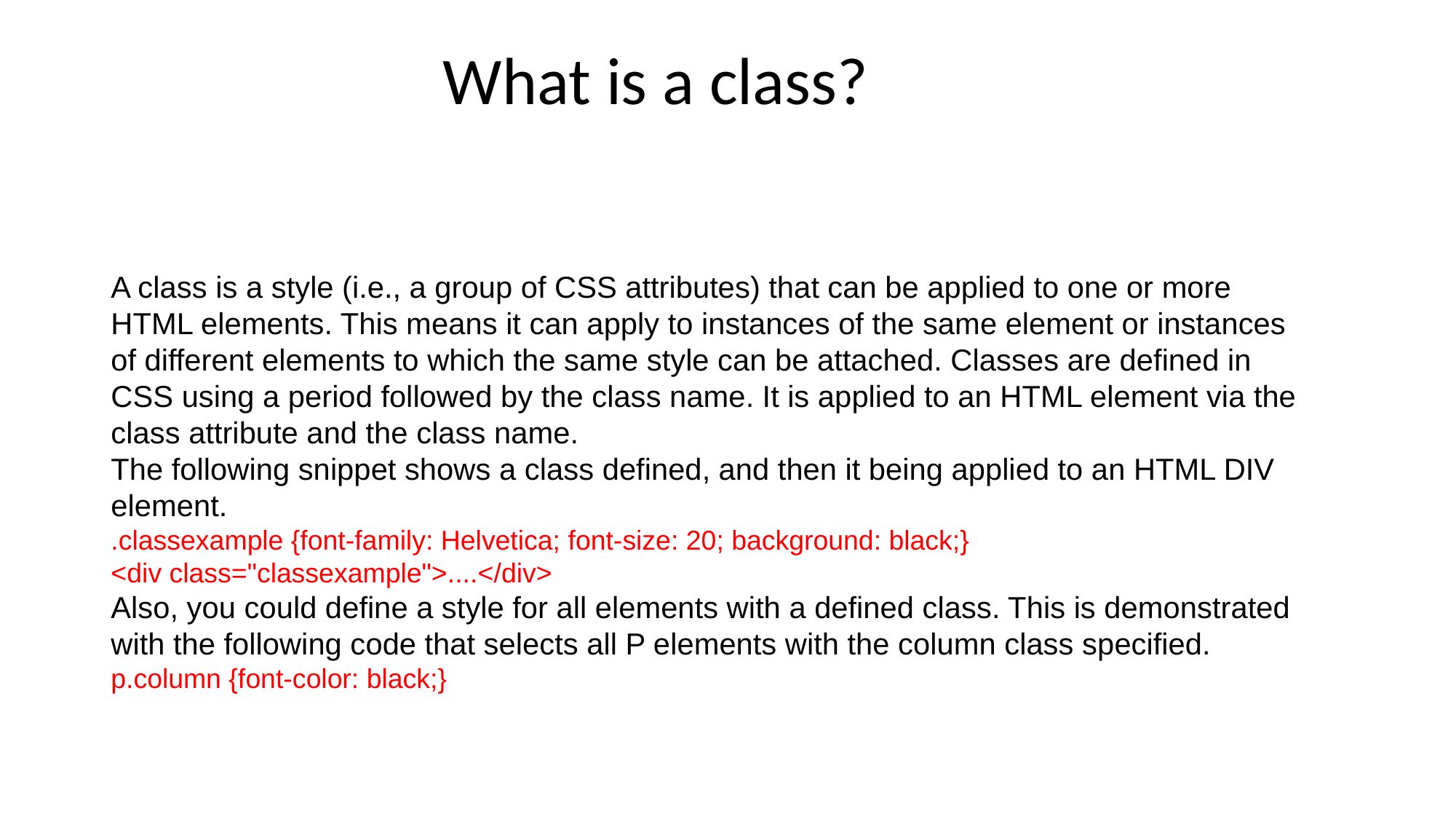

# What is a class?
A class is a style (i.e., a group of CSS attributes) that can be applied to one or more HTML elements. This means it can apply to instances of the same element or instances of different elements to which the same style can be attached. Classes are defined in CSS using a period followed by the class name. It is applied to an HTML element via the class attribute and the class name.
The following snippet shows a class defined, and then it being applied to an HTML DIV element.
.classexample {font-family: Helvetica; font-size: 20; background: black;}
<div class="classexample">....</div>
Also, you could define a style for all elements with a defined class. This is demonstrated with the following code that selects all P elements with the column class specified.
p.column {font-color: black;}